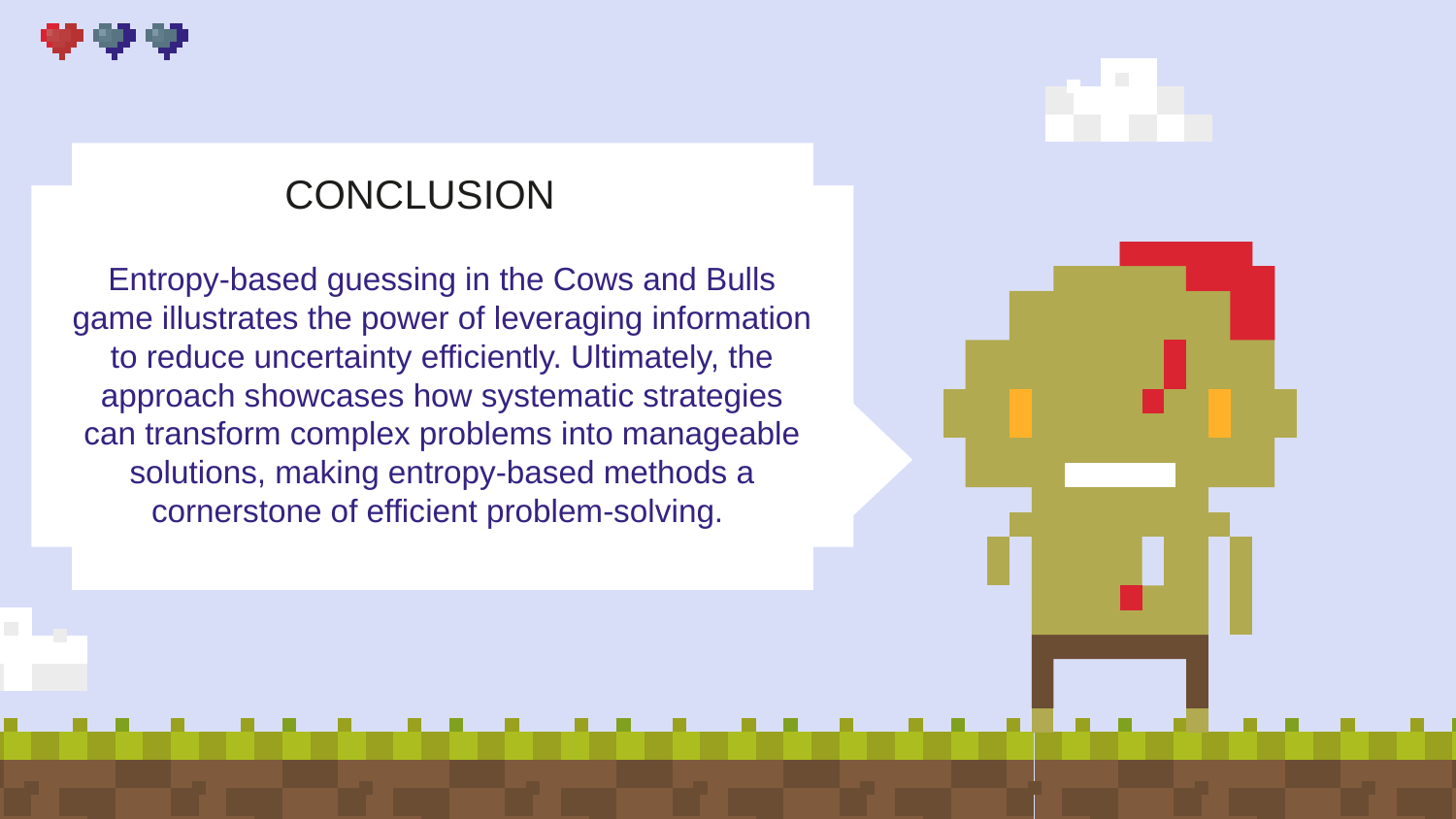

# CONCLUSION

Entropy-based guessing in the Cows and Bulls game illustrates the power of leveraging information to reduce uncertainty efficiently. Ultimately, the approach showcases how systematic strategies can transform complex problems into manageable solutions, making entropy-based methods a cornerstone of efficient problem-solving.